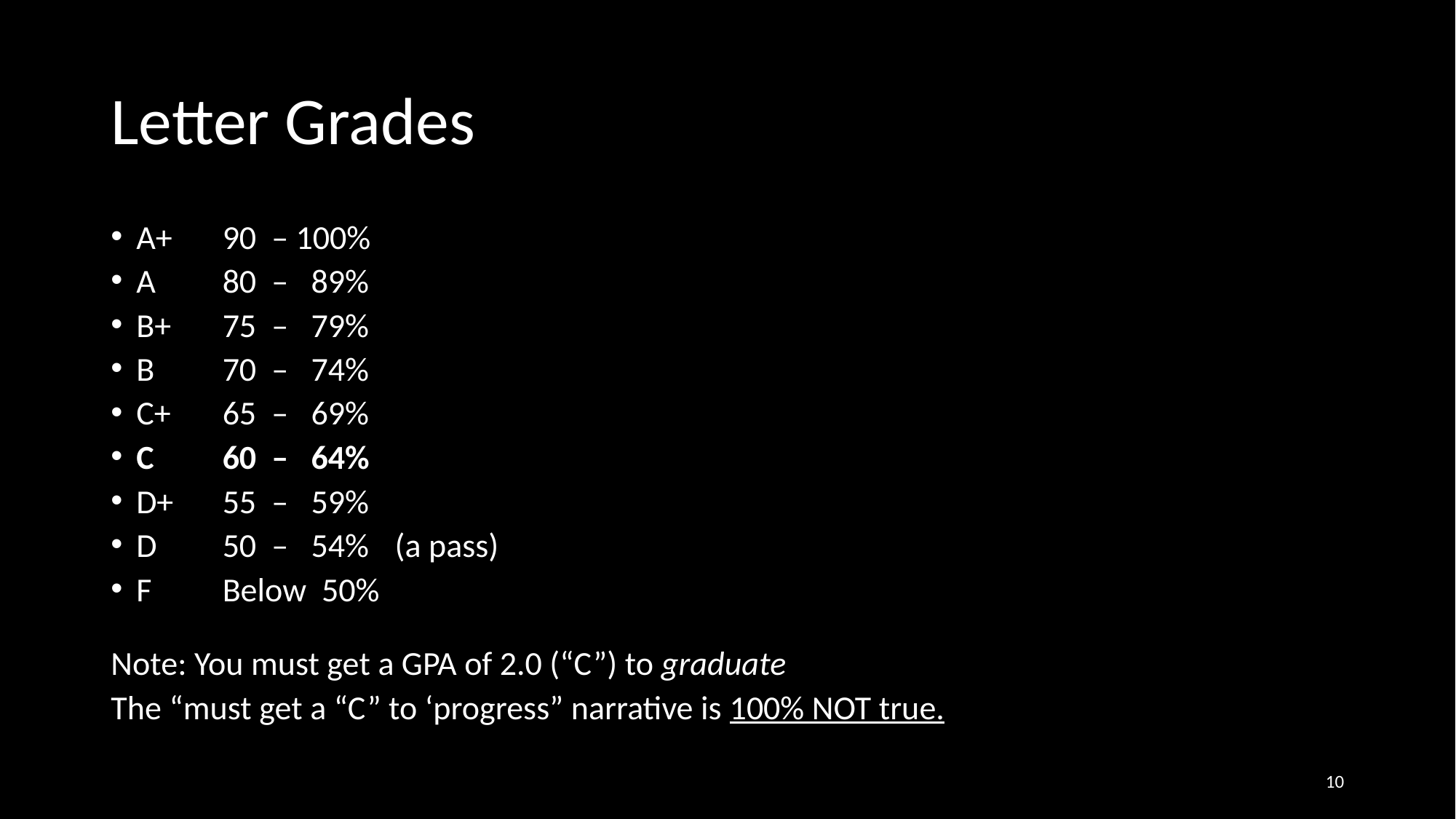

# Letter Grades
A+		90  – 100%
A		80  –   89%
B+		75  –   79%
B		70  –   74%
C+		65  –   69%
C		60  –   64%
D+		55  –   59%
D		50  –   54%	(a pass)
F		Below  50%

Note: You must get a GPA of 2.0 (“C”) to graduate
The “must get a “C” to ‘progress” narrative is 100% NOT true.
10